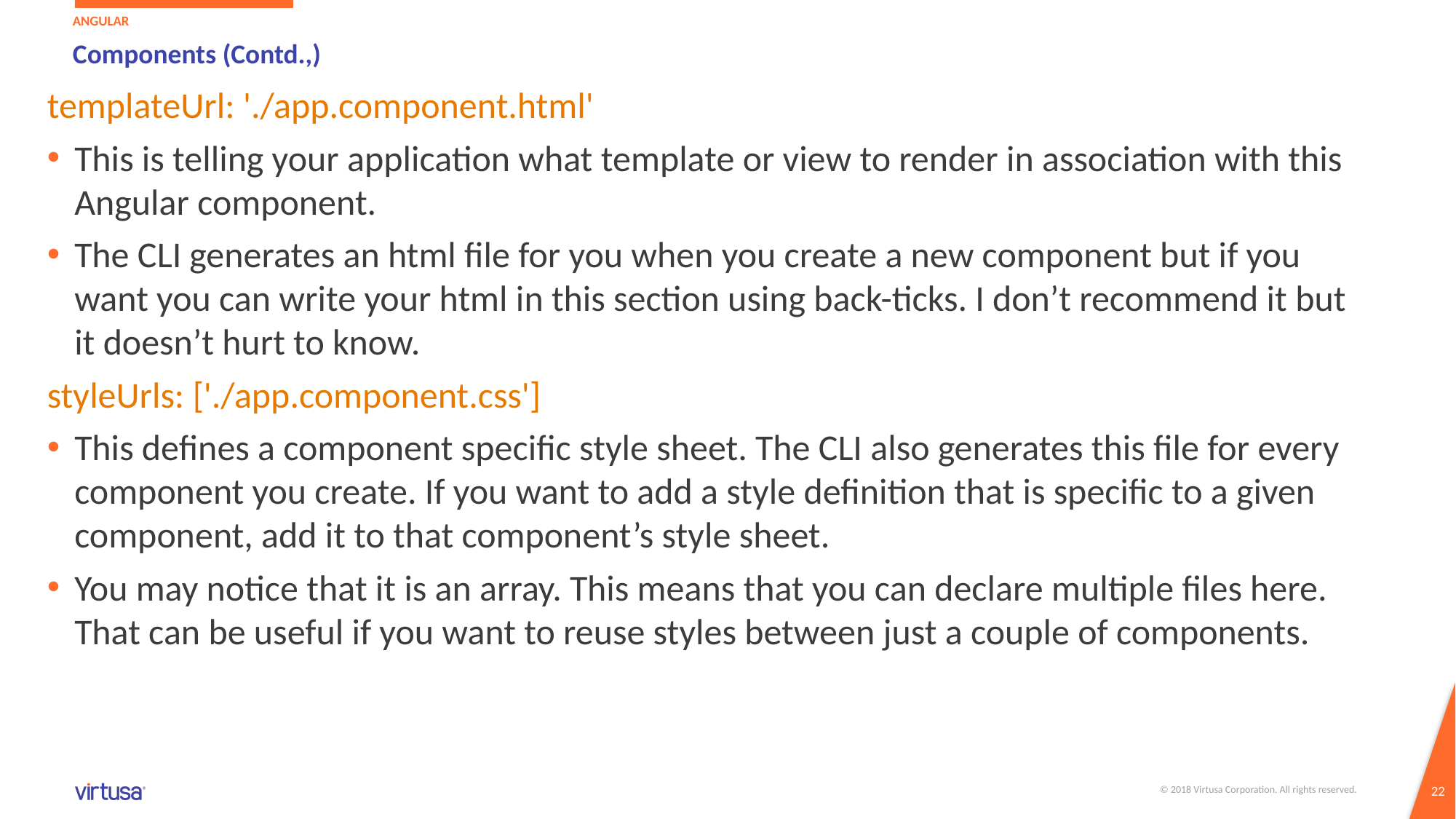

Angular
# Components (Contd.,)
templateUrl: './app.component.html'
This is telling your application what template or view to render in association with this Angular component.
The CLI generates an html file for you when you create a new component but if you want you can write your html in this section using back-ticks. I don’t recommend it but it doesn’t hurt to know.
styleUrls: ['./app.component.css']
This defines a component specific style sheet. The CLI also generates this file for every component you create. If you want to add a style definition that is specific to a given component, add it to that component’s style sheet.
You may notice that it is an array. This means that you can declare multiple files here. That can be useful if you want to reuse styles between just a couple of components.